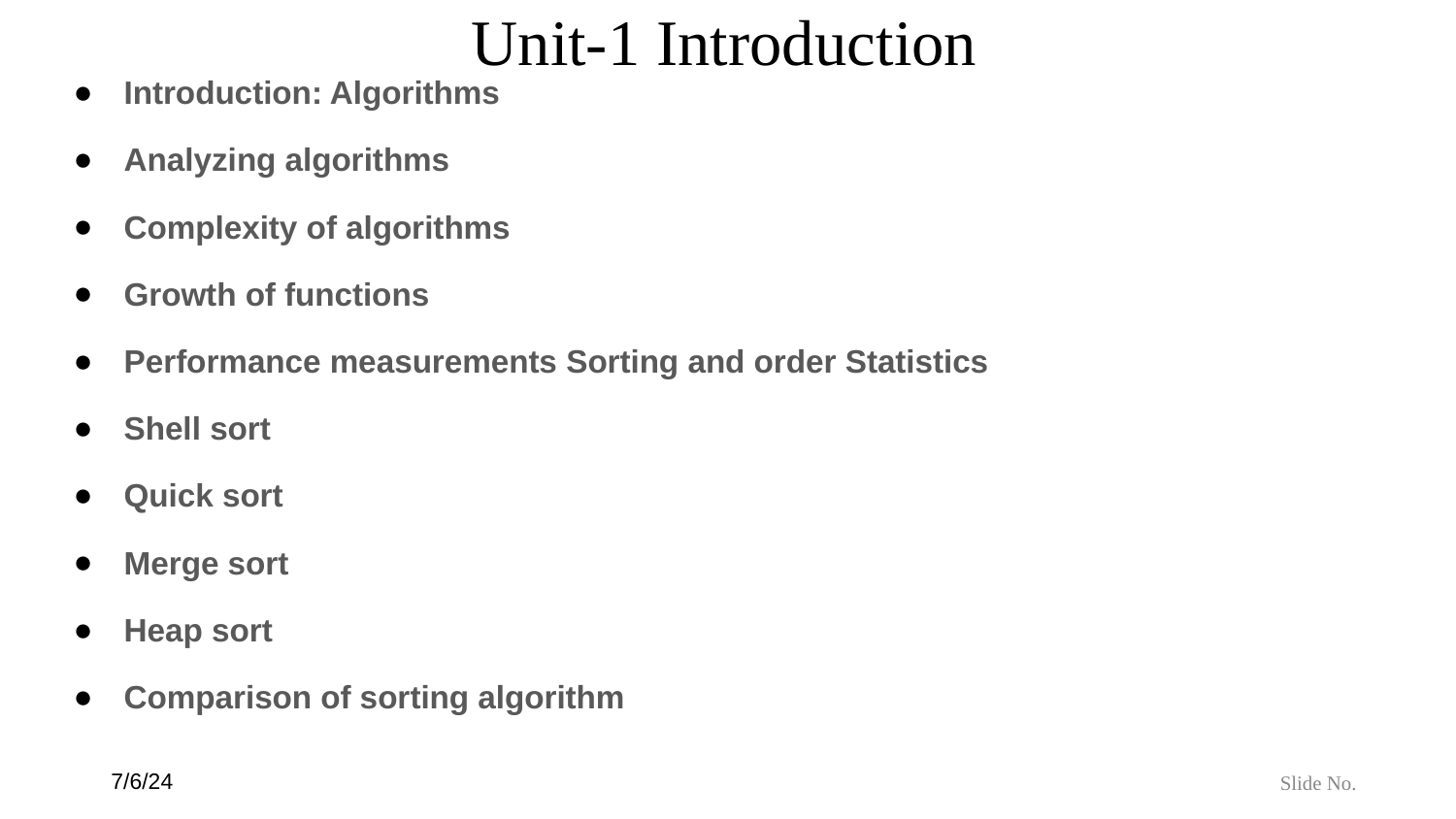

# Unit-1 Introduction
Introduction: Algorithms
Analyzing algorithms
Complexity of algorithms
Growth of functions
Performance measurements Sorting and order Statistics
Shell sort
Quick sort
Merge sort
Heap sort
Comparison of sorting algorithm
7/6/24
Slide No.